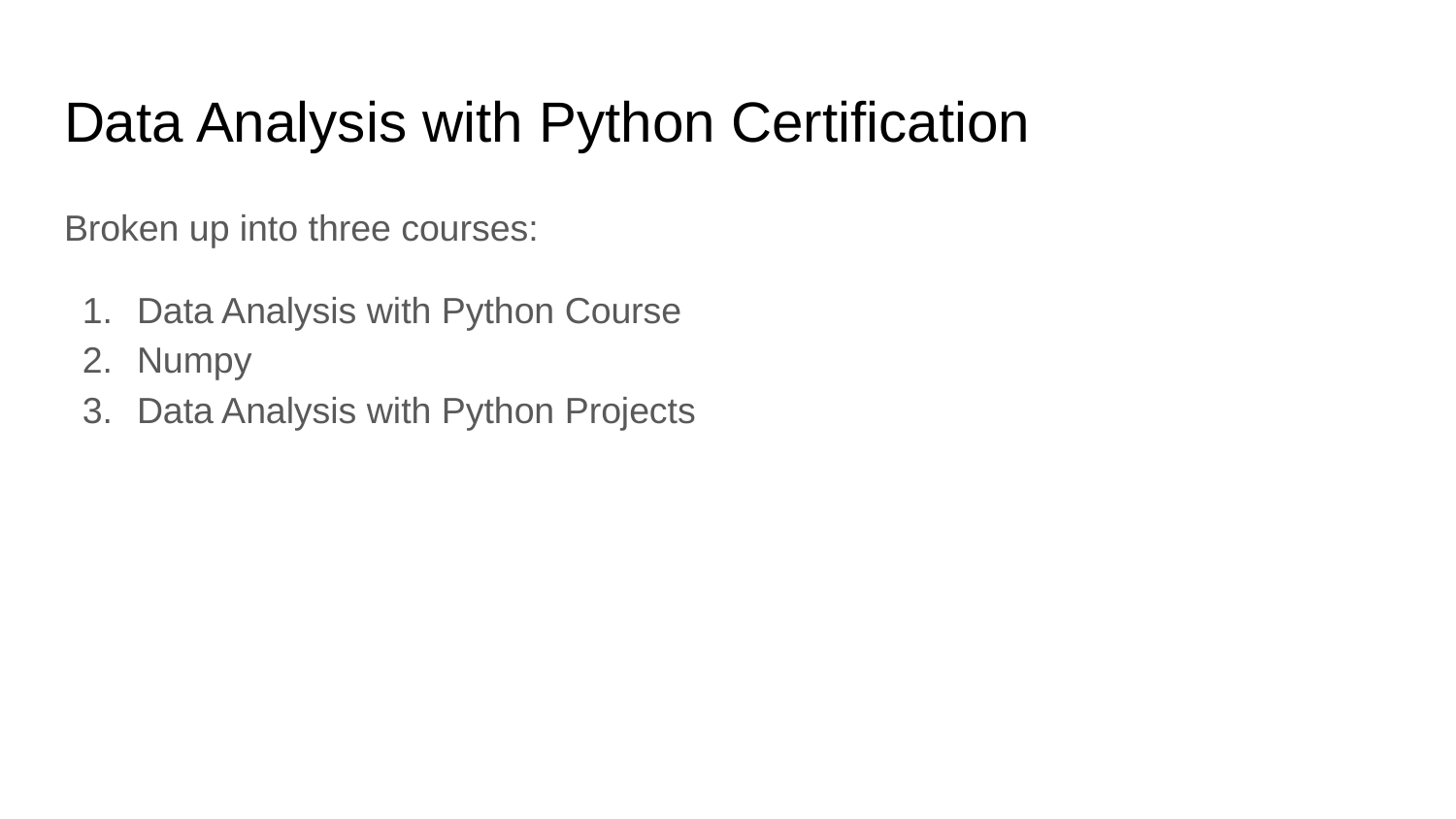

# Data Analysis with Python Certification
Broken up into three courses:
Data Analysis with Python Course
Numpy
Data Analysis with Python Projects